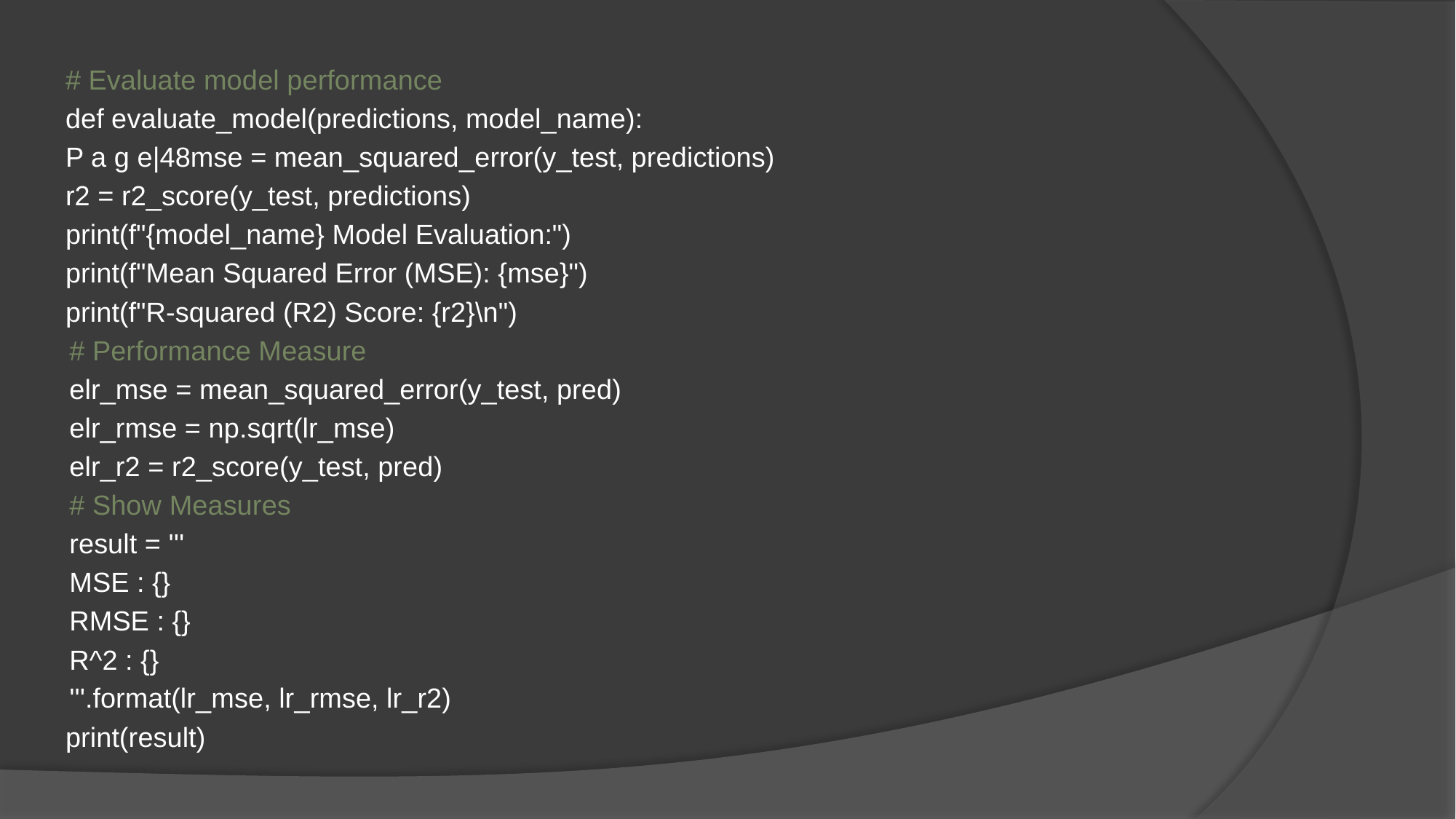

# Evaluate model performance
def evaluate_model(predictions, model_name):
P a g e|48mse = mean_squared_error(y_test, predictions)
r2 = r2_score(y_test, predictions)
print(f"{model_name} Model Evaluation:")
print(f"Mean Squared Error (MSE): {mse}")
print(f"R-squared (R2) Score: {r2}\n")
# Performance Measure
elr_mse = mean_squared_error(y_test, pred)
elr_rmse = np.sqrt(lr_mse)
elr_r2 = r2_score(y_test, pred)
# Show Measures
result = '''
MSE : {}
RMSE : {}
R^2 : {}
'''.format(lr_mse, lr_rmse, lr_r2)
print(result)